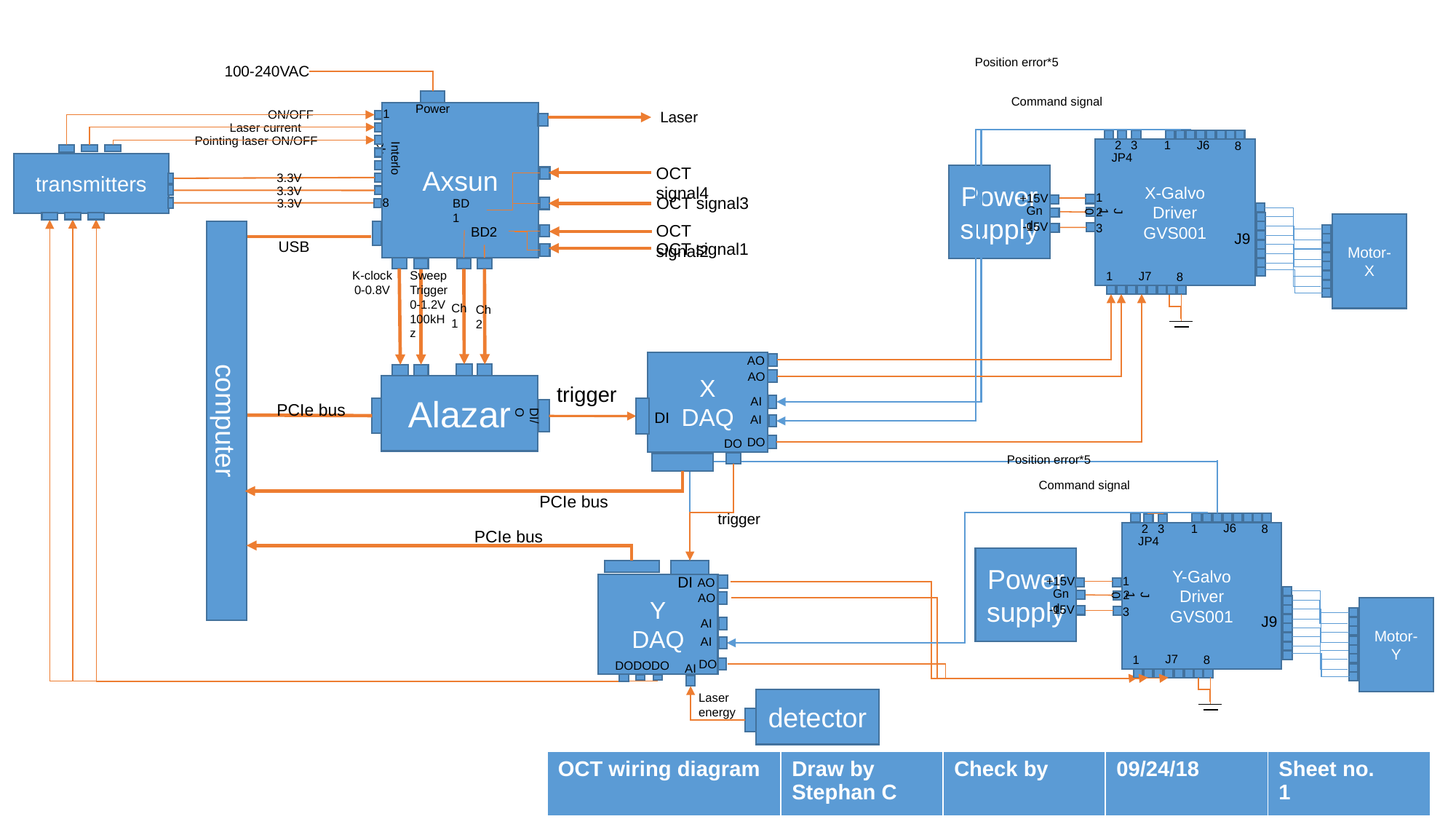

Position error*5
100-240VAC
Command signal

Power
1
ON/OFF
Laser
Axsun

Laser current

Pointing laser ON/OFF

Interlock
J6
2
3
1
8

X-Galvo
Driver
GVS001
JP4

transmitters
OCT signal4

3.3V
Power
supply

3.3V
1

+15V

OCT signal3
8
3.3V
BD1

Gnd
J10

2

-15V
Motor-X
3
OCT signal2
BD2

J9

USB
OCT signal1

Sweep
Trigger
0-1.2V
100kHz
K-clock
0-0.8V
J7
1
8

Ch1
Ch2
AO
X
DAQ

AO

Alazar
trigger
AI
PCIe bus

DI/O

computer
DI
AI

DO
DO

Position error*5

Command signal
PCIe bus
trigger

J6
2
3
1
8
PCIe bus
Y-Galvo
Driver
GVS001
JP4
Power
supply

DI
1
+15V
AO
Y
DAQ

Gnd
J10
2
AO

-15V
Motor-Y
3

J9

AI

AI

J7
1
8

DO
DO
DO
DO

AI

Laser
energy
detector

| OCT wiring diagram | Draw by Stephan C | Check by | 09/24/18 | Sheet no. 1 |
| --- | --- | --- | --- | --- |